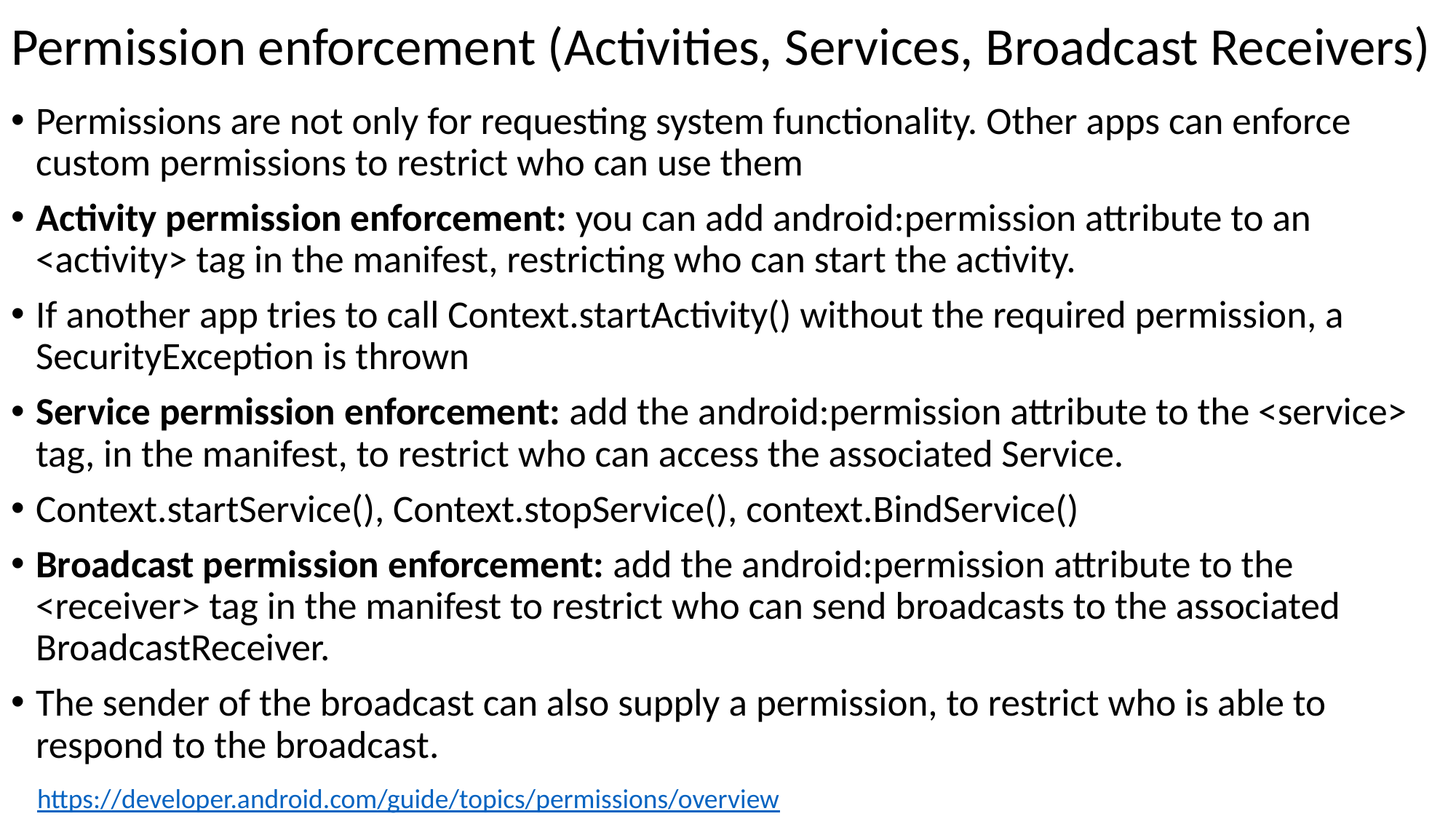

# Permission enforcement (Activities, Services, Broadcast Receivers)
Permissions are not only for requesting system functionality. Other apps can enforce custom permissions to restrict who can use them
Activity permission enforcement: you can add android:permission attribute to an <activity> tag in the manifest, restricting who can start the activity.
If another app tries to call Context.startActivity() without the required permission, a SecurityException is thrown
Service permission enforcement: add the android:permission attribute to the <service> tag, in the manifest, to restrict who can access the associated Service.
Context.startService(), Context.stopService(), context.BindService()
Broadcast permission enforcement: add the android:permission attribute to the <receiver> tag in the manifest to restrict who can send broadcasts to the associated BroadcastReceiver.
The sender of the broadcast can also supply a permission, to restrict who is able to respond to the broadcast.

https://developer.android.com/guide/topics/permissions/overview